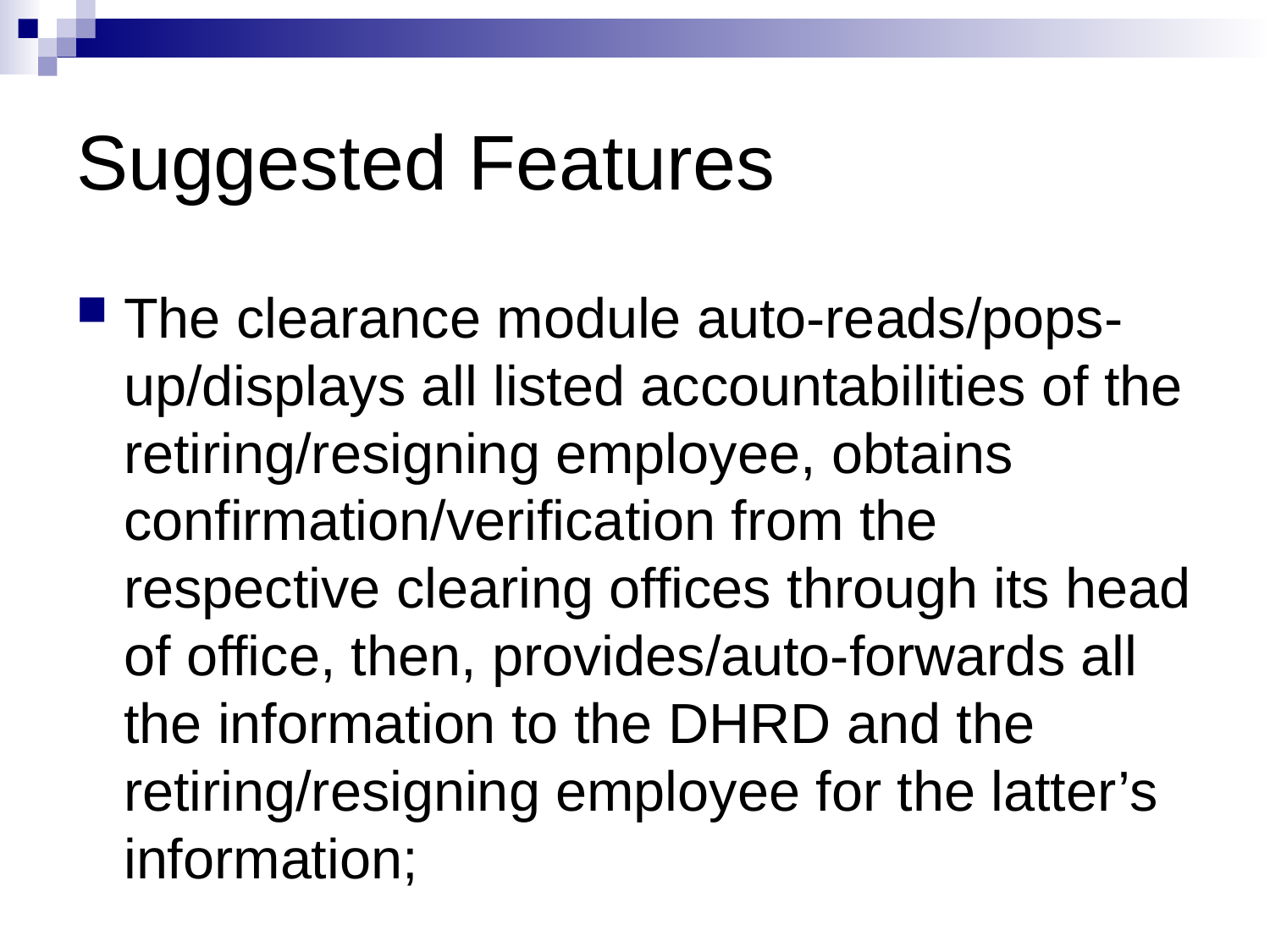

# Suggested Features
The clearance module auto-reads/pops-up/displays all listed accountabilities of the retiring/resigning employee, obtains confirmation/verification from the respective clearing offices through its head of office, then, provides/auto-forwards all the information to the DHRD and the retiring/resigning employee for the latter’s information;